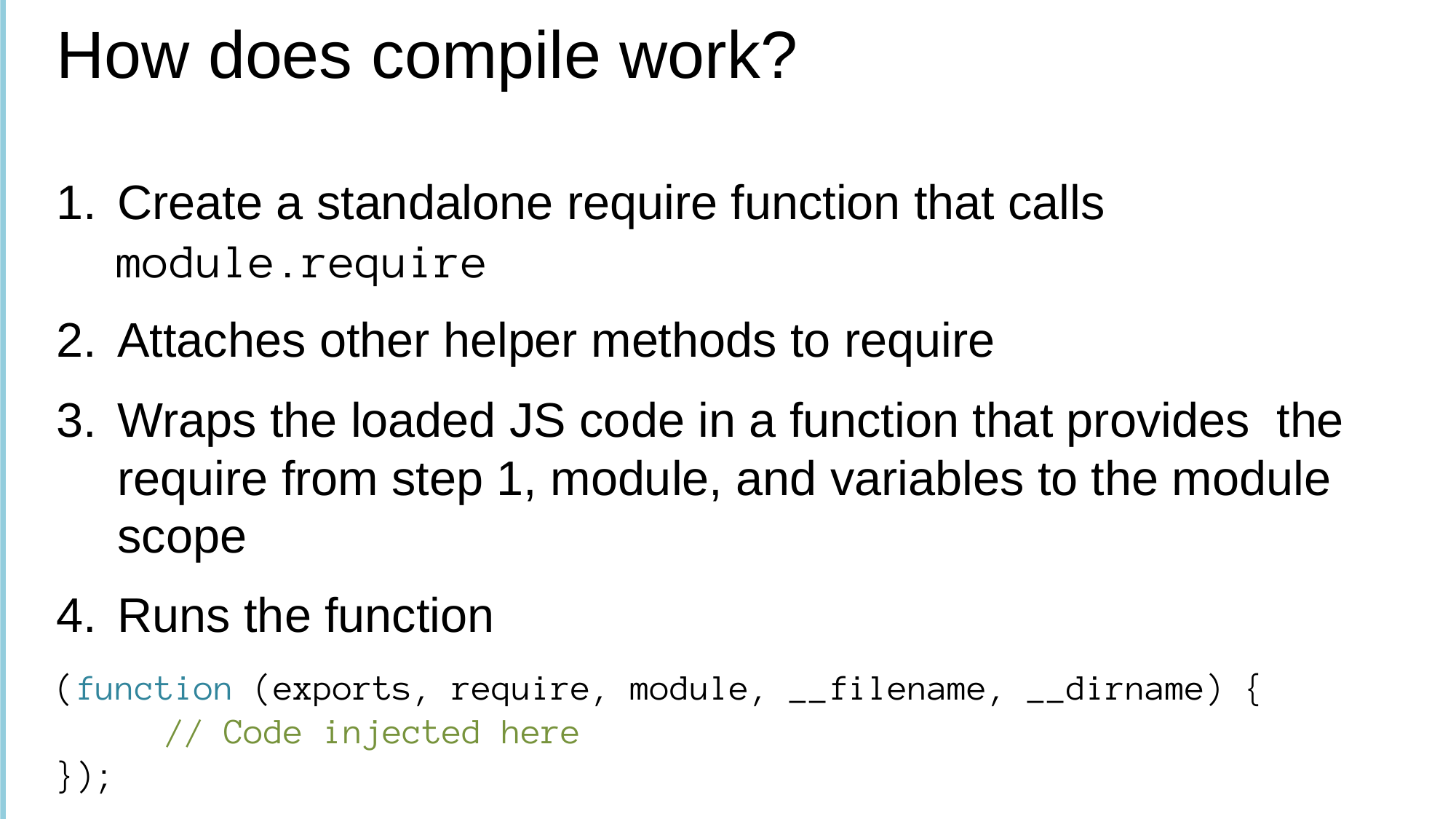

# How does compile work?
Create a standalone require function that calls module.require
Attaches other helper methods to require
Wraps the loaded JS code in a function that provides  the require from step 1, module, and variables to the module scope
Runs the function
(function (exports, require, module, __filename, __dirname) {
	// Code injected here
});